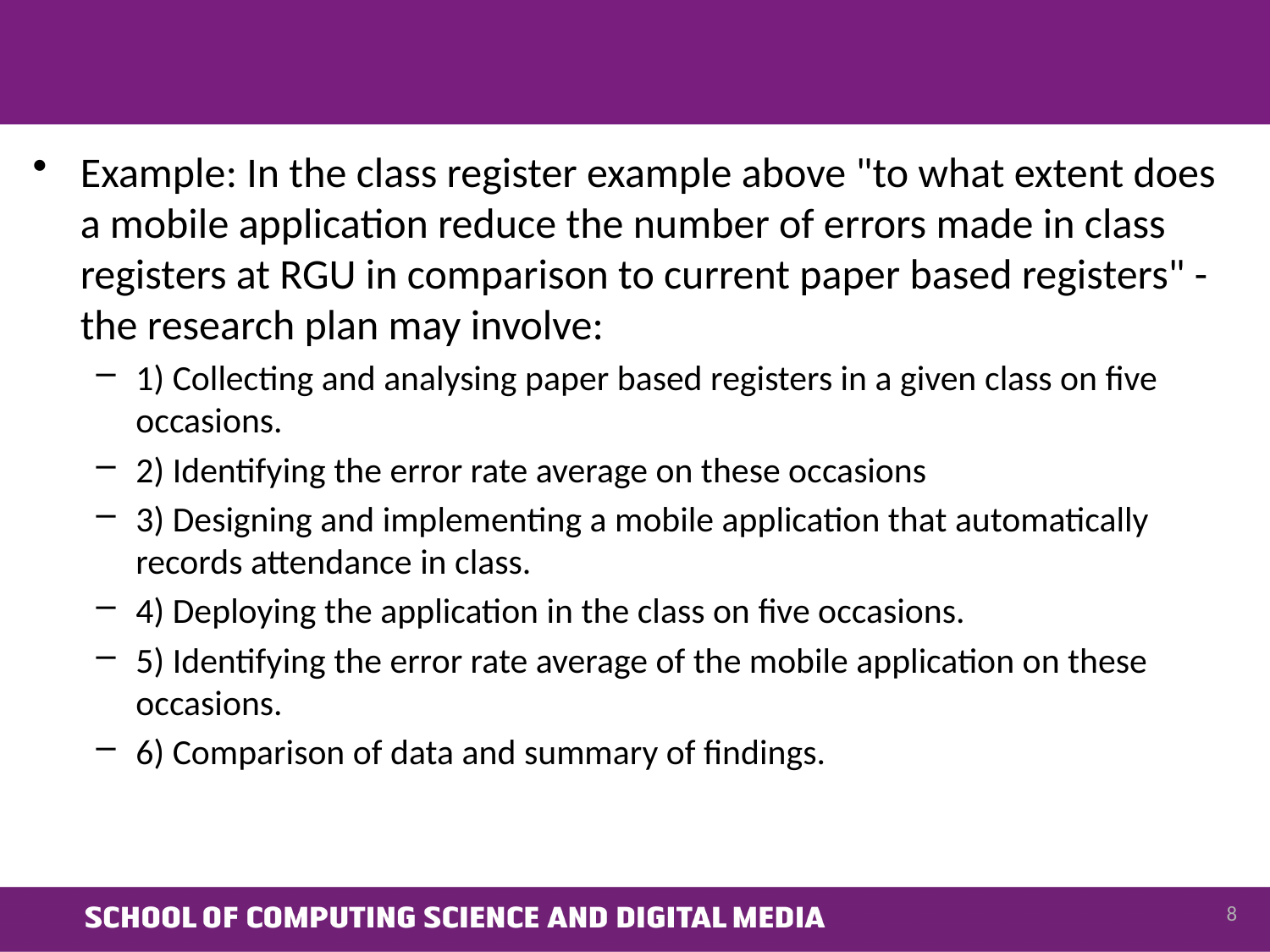

#
Example: In the class register example above "to what extent does a mobile application reduce the number of errors made in class registers at RGU in comparison to current paper based registers" - the research plan may involve:
1) Collecting and analysing paper based registers in a given class on five occasions.
2) Identifying the error rate average on these occasions
3) Designing and implementing a mobile application that automatically records attendance in class.
4) Deploying the application in the class on five occasions.
5) Identifying the error rate average of the mobile application on these occasions.
6) Comparison of data and summary of findings.

8